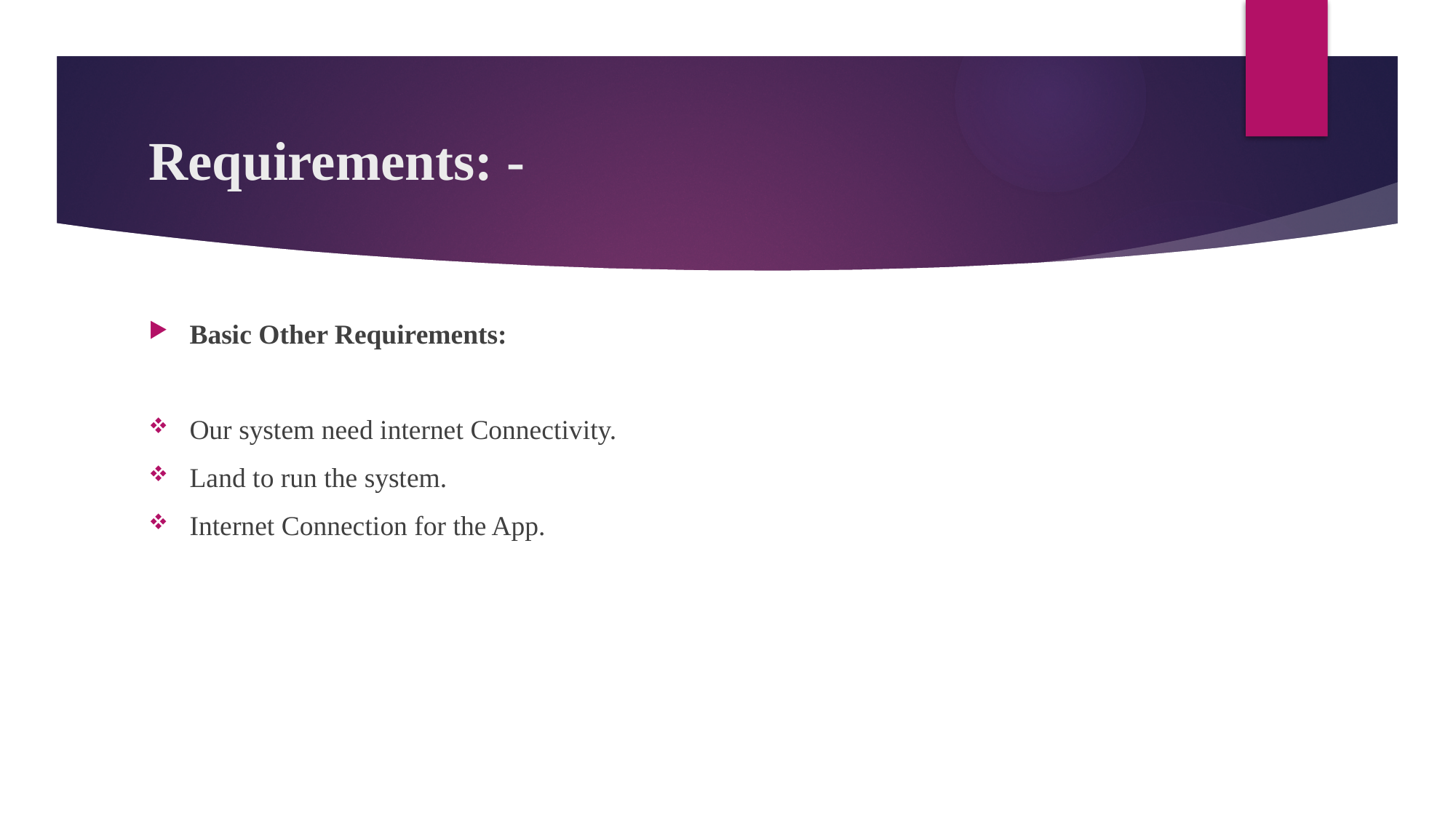

# Requirements: -
Basic Other Requirements:

Our system need internet Connectivity.
Land to run the system.
Internet Connection for the App.